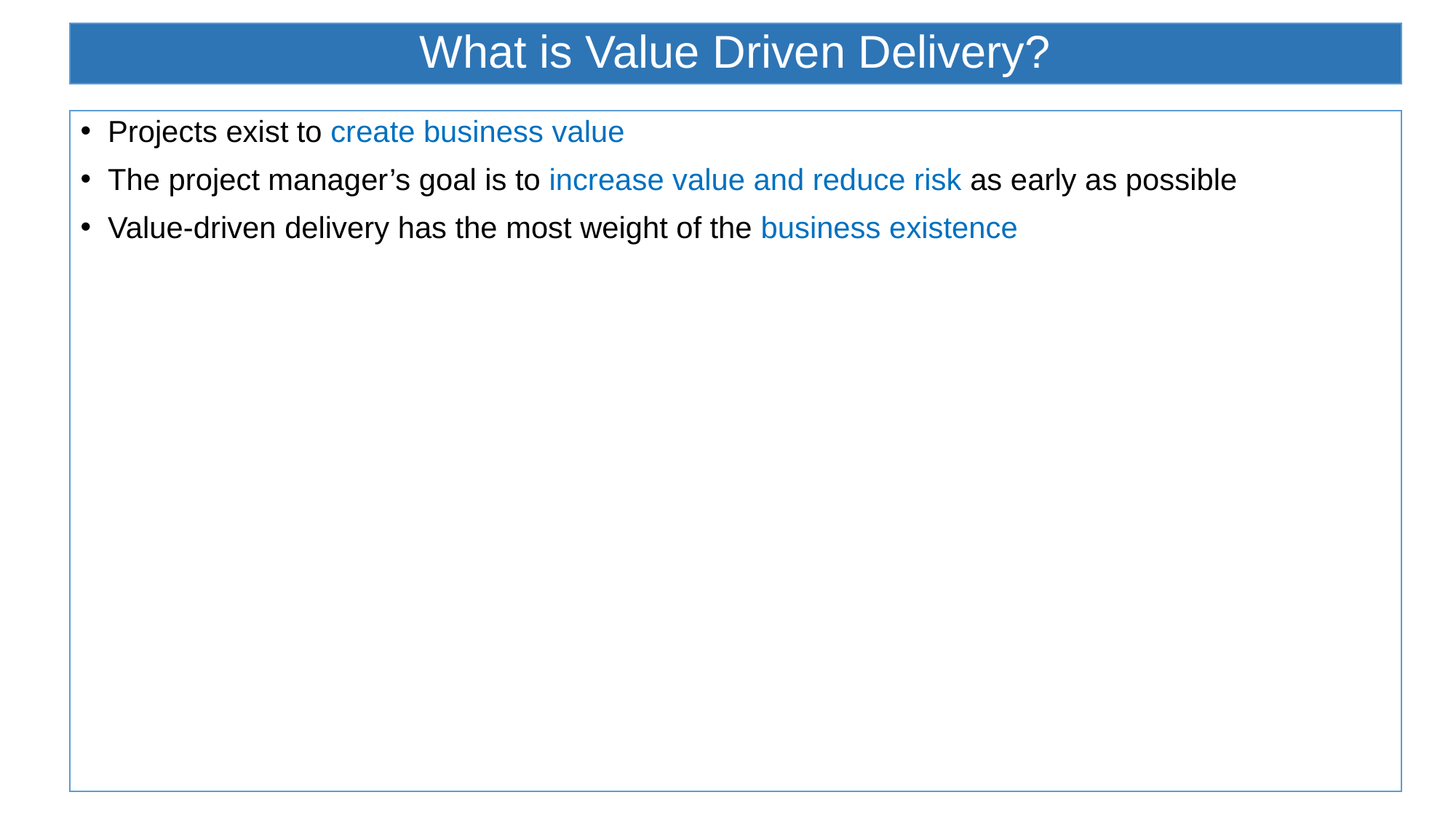

# What is Value Driven Delivery?
Projects exist to create business value
The project manager’s goal is to increase value and reduce risk as early as possible
Value-driven delivery has the most weight of the business existence